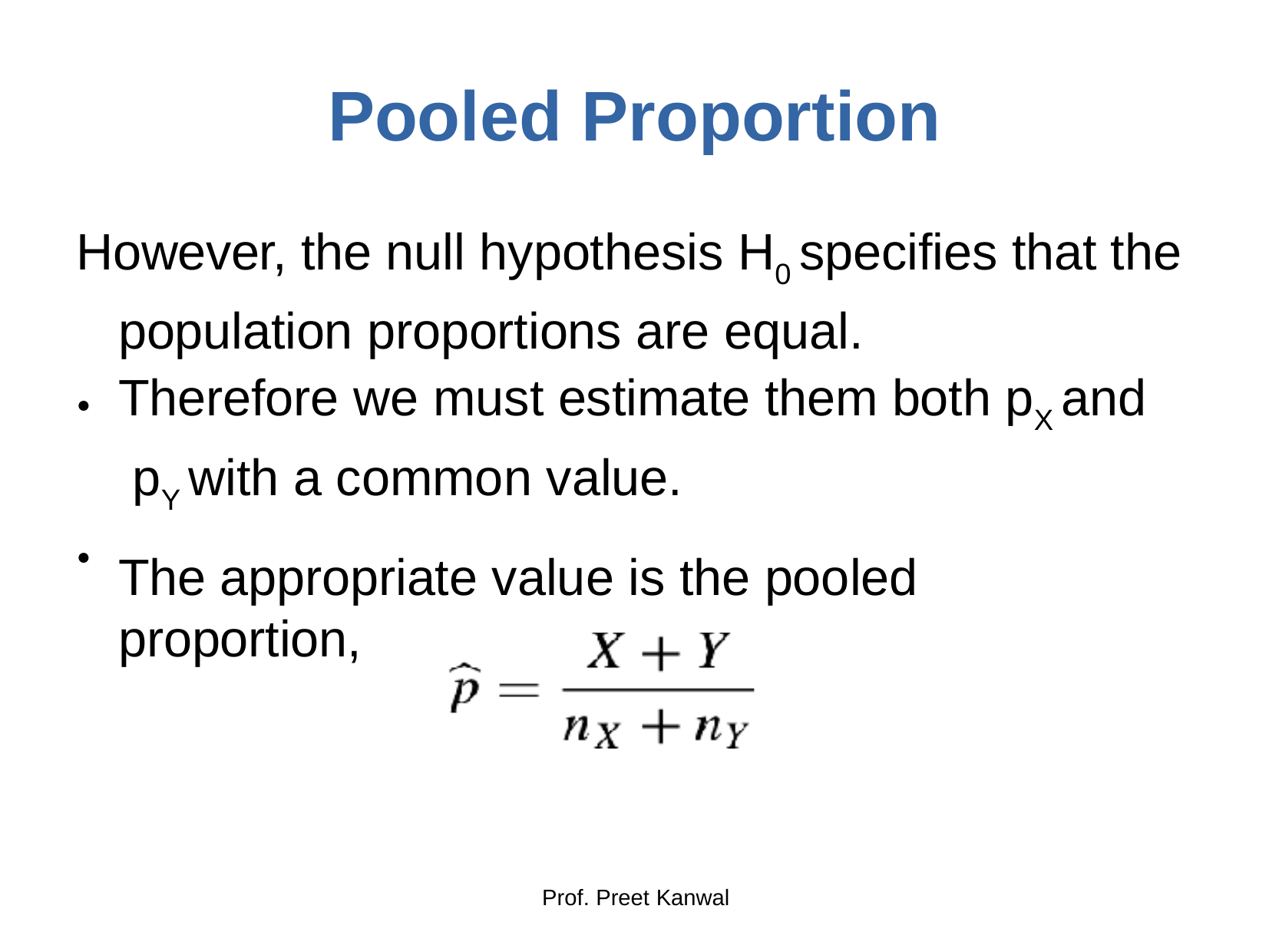

# Pooled Proportion
However, the null hypothesis H0 specifies that the  population proportions are equal.
Therefore we must estimate them both pX and  pY with a common value.
The appropriate value is the pooled proportion,
●
●

Prof. Preet Kanwal